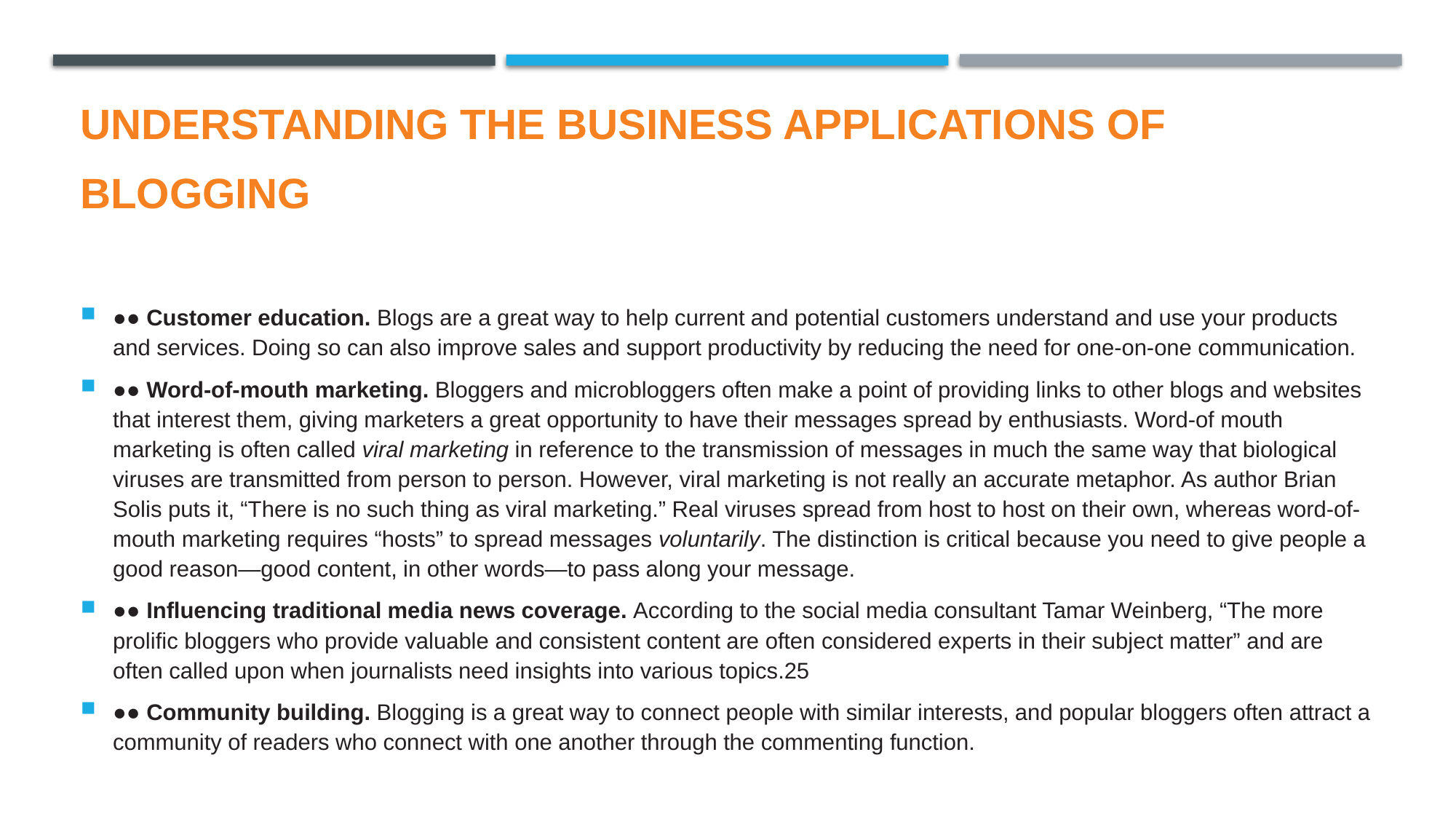

# UnDERSTAnDIng ThE BUSInESS APPLICATIonS oF BLoggIng
●● Customer education. Blogs are a great way to help current and potential customers understand and use your products and services. Doing so can also improve sales and support productivity by reducing the need for one-on-one communication.
●● Word-of-mouth marketing. Bloggers and microbloggers often make a point of providing links to other blogs and websites that interest them, giving marketers a great opportunity to have their messages spread by enthusiasts. Word-of mouth marketing is often called viral marketing in reference to the transmission of messages in much the same way that biological viruses are transmitted from person to person. However, viral marketing is not really an accurate metaphor. As author Brian Solis puts it, “There is no such thing as viral marketing.” Real viruses spread from host to host on their own, whereas word-of-mouth marketing requires “hosts” to spread messages voluntarily. The distinction is critical because you need to give people a good reason—good content, in other words—to pass along your message.
●● Influencing traditional media news coverage. According to the social media consultant Tamar Weinberg, “The more prolific bloggers who provide valuable and consistent content are often considered experts in their subject matter” and are often called upon when journalists need insights into various topics.25
●● Community building. Blogging is a great way to connect people with similar interests, and popular bloggers often attract a community of readers who connect with one another through the commenting function.